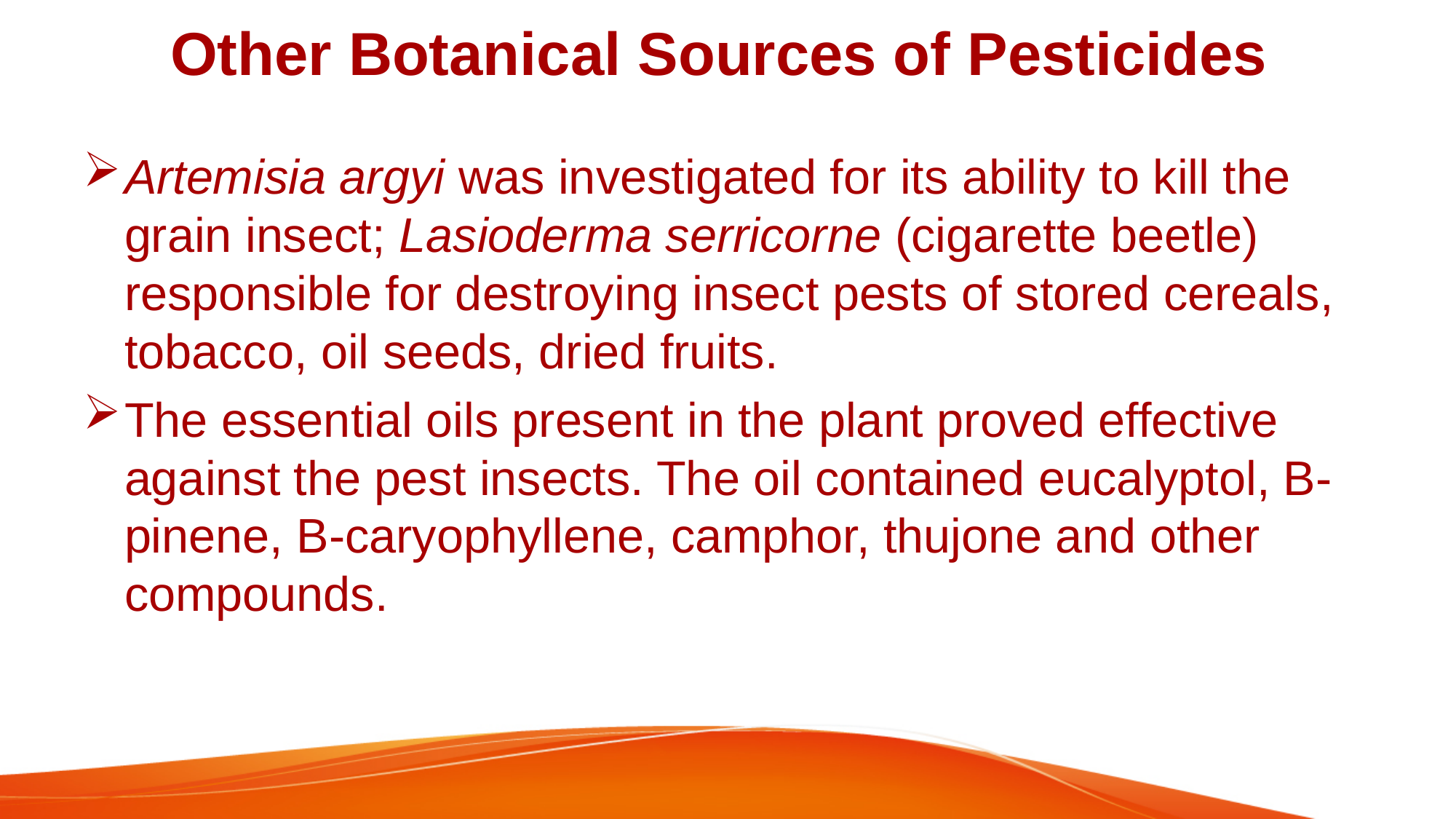

# Other Botanical Sources of Pesticides
Artemisia argyi was investigated for its ability to kill the grain insect; Lasioderma serricorne (cigarette beetle) responsible for destroying insect pests of stored cereals, tobacco, oil seeds, dried fruits.
The essential oils present in the plant proved effective against the pest insects. The oil contained eucalyptol, B-pinene, B-caryophyllene, camphor, thujone and other compounds.